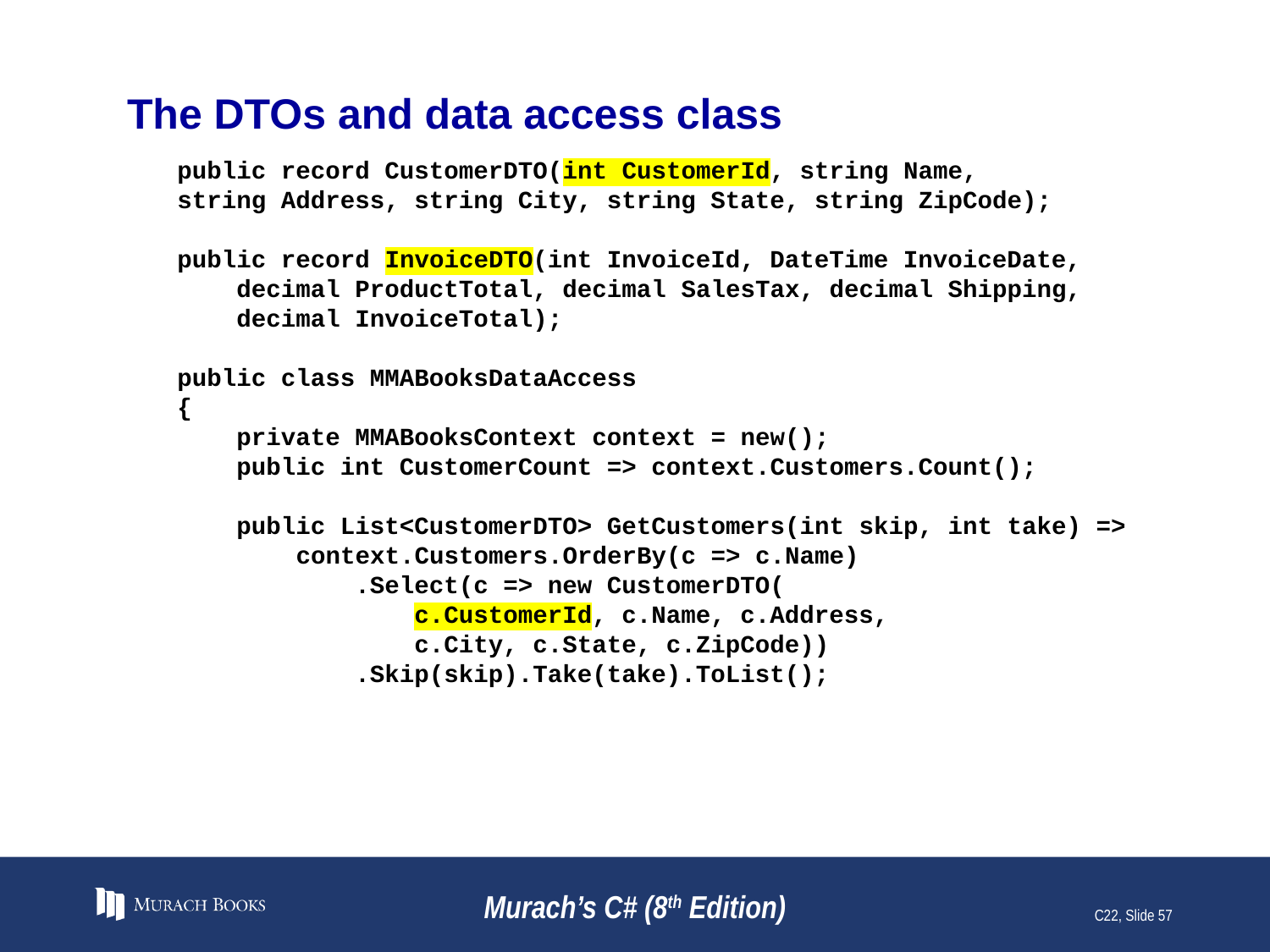

# The DTOs and data access class
public record CustomerDTO(int CustomerId, string Name,
string Address, string City, string State, string ZipCode);

public record InvoiceDTO(int InvoiceId, DateTime InvoiceDate,
    decimal ProductTotal, decimal SalesTax, decimal Shipping,
    decimal InvoiceTotal);

public class MMABooksDataAccess
{
    private MMABooksContext context = new();
    public int CustomerCount => context.Customers.Count();

    public List<CustomerDTO> GetCustomers(int skip, int take) =>
        context.Customers.OrderBy(c => c.Name)
            .Select(c => new CustomerDTO(
                c.CustomerId, c.Name, c.Address,
                c.City, c.State, c.ZipCode))
            .Skip(skip).Take(take).ToList();

Murach’s C# (8th Edition)

C22, Slide 57